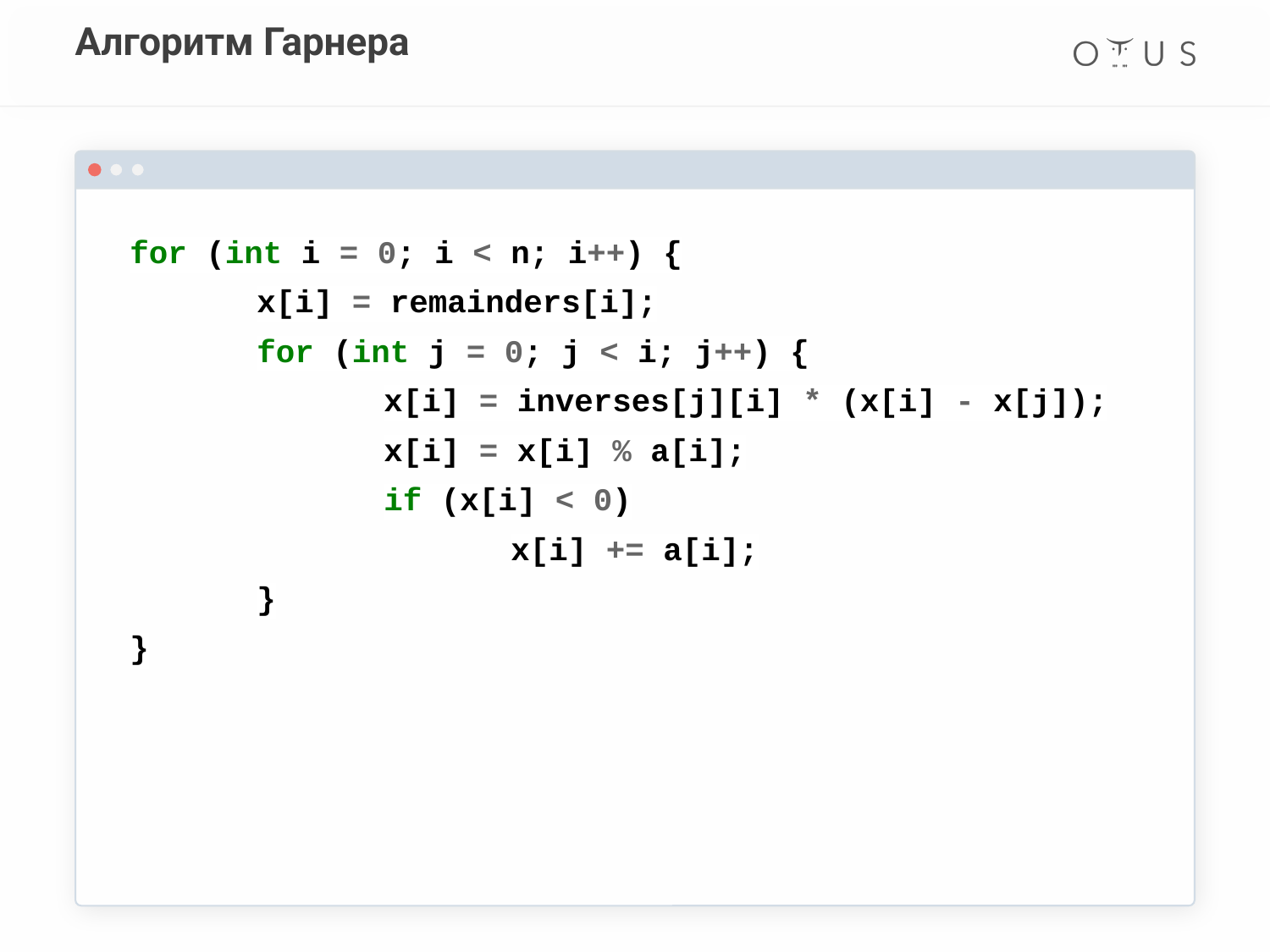

# Алгоритм Гарнера
for (int i = 0; i < n; i++) {
	x[i] = remainders[i];
	for (int j = 0; j < i; j++) {
		x[i] = inverses[j][i] * (x[i] - x[j]);
		x[i] = x[i] % a[i];
		if (x[i] < 0)
			x[i] += a[i];
	}
}